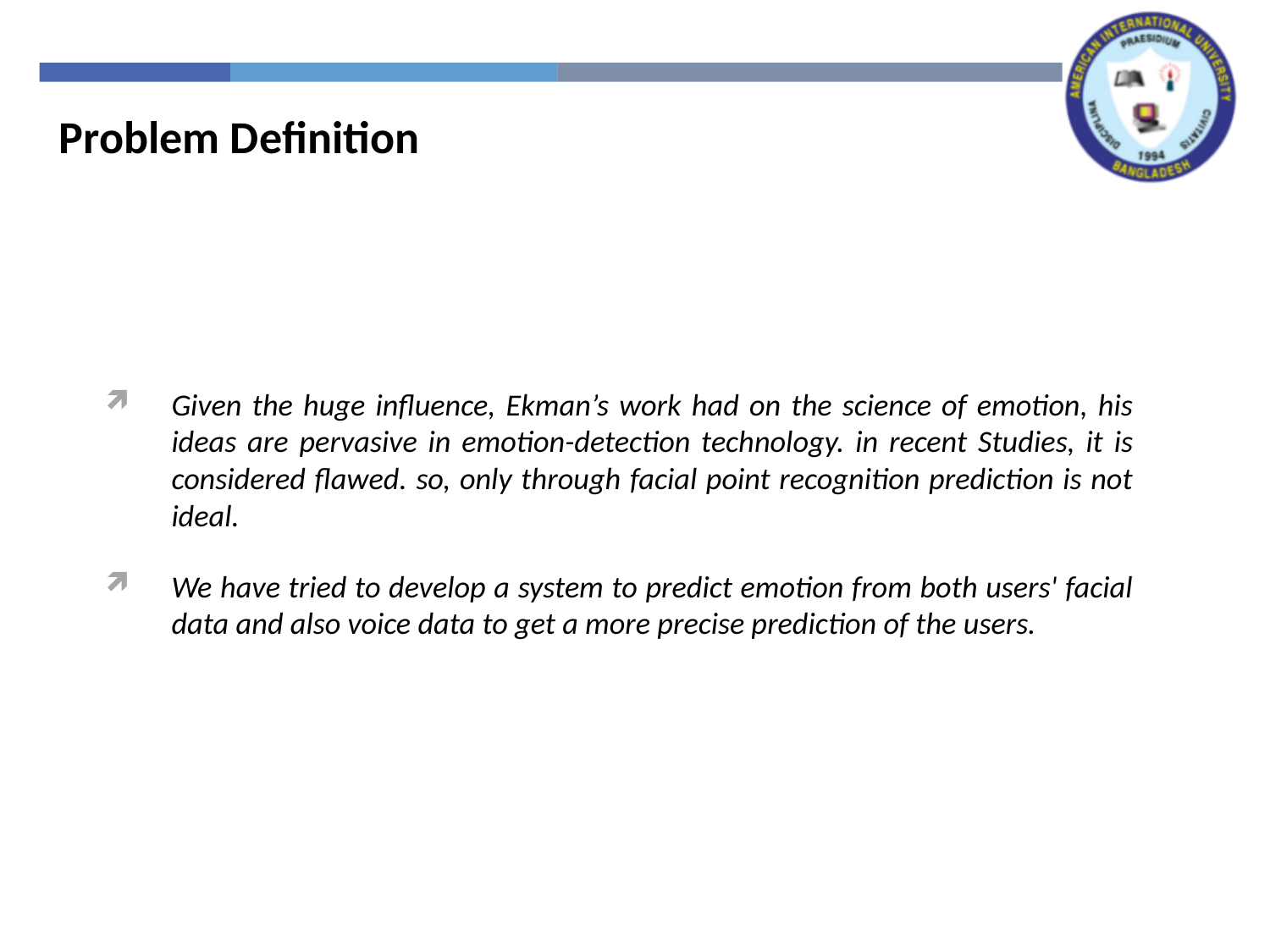

Problem Definition

Given the huge influence, Ekman’s work had on the science of emotion, his ideas are pervasive in emotion-detection technology. in recent Studies, it is considered flawed. so, only through facial point recognition prediction is not ideal.
We have tried to develop a system to predict emotion from both users' facial data and also voice data to get a more precise prediction of the users.